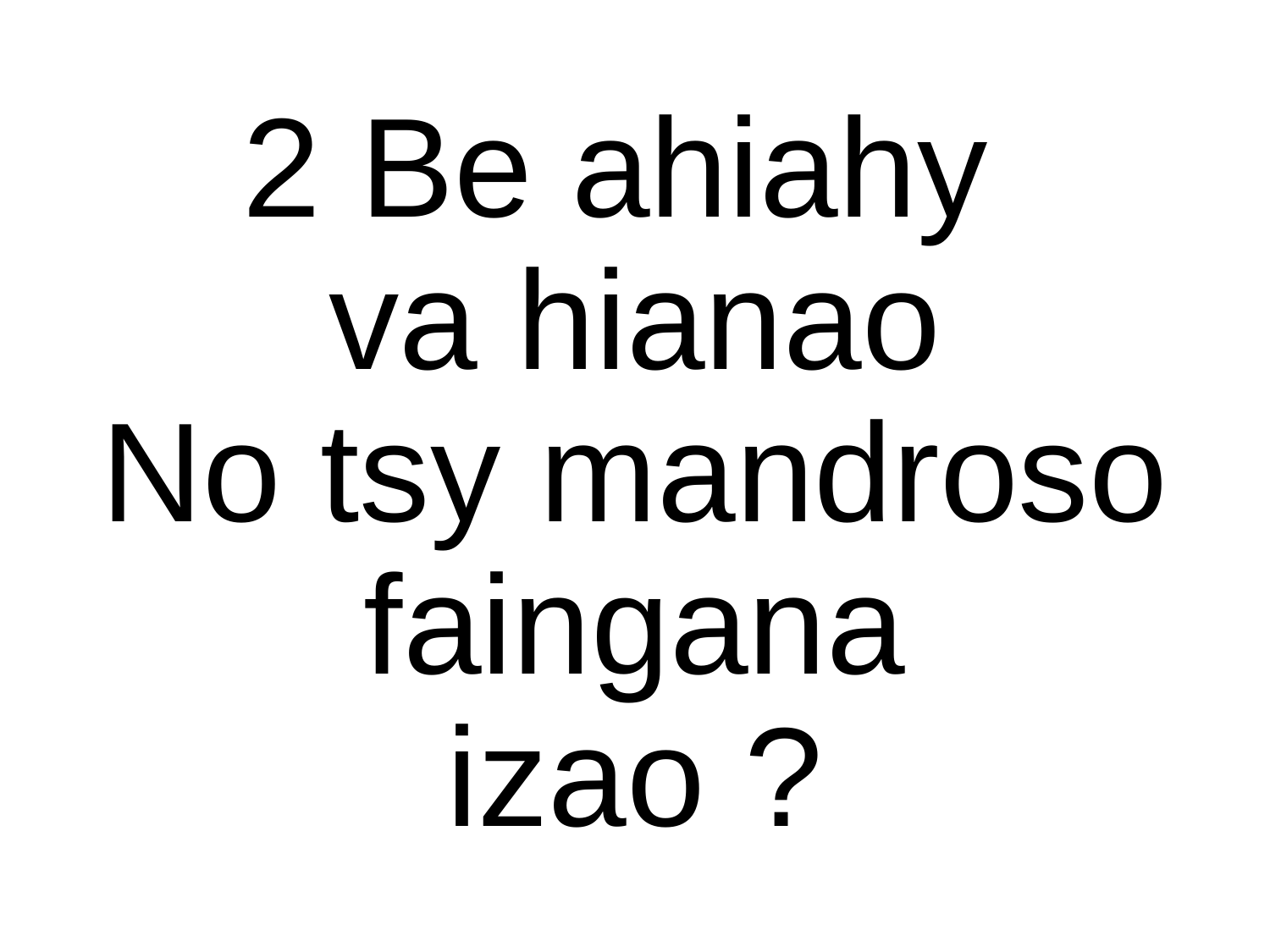

2 Be ahiahy
va hianao
No tsy mandroso faingana
izao ?